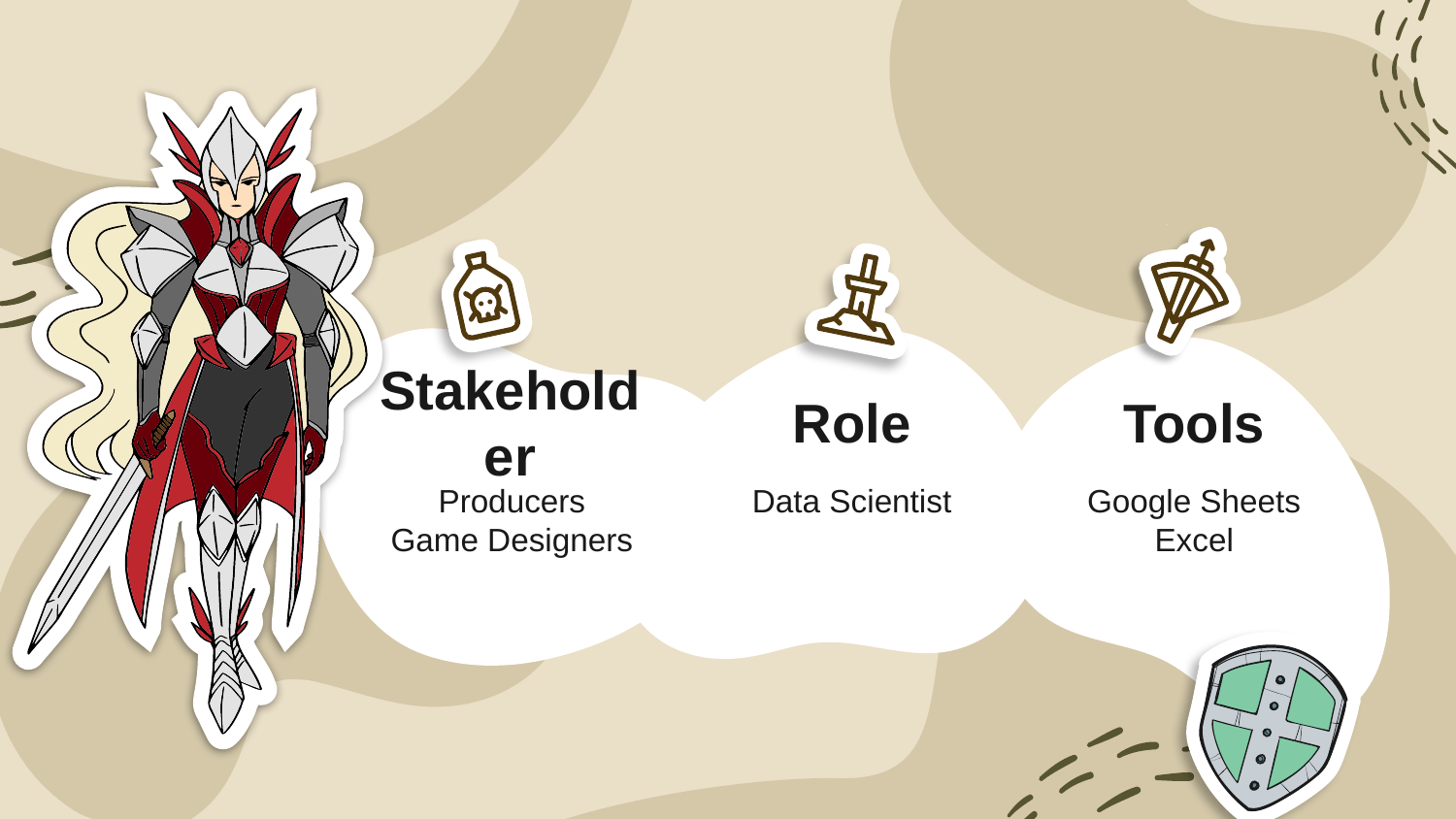

Stakeholder
Role
Tools
Producers
Game Designers
Data Scientist
Google Sheets
Excel